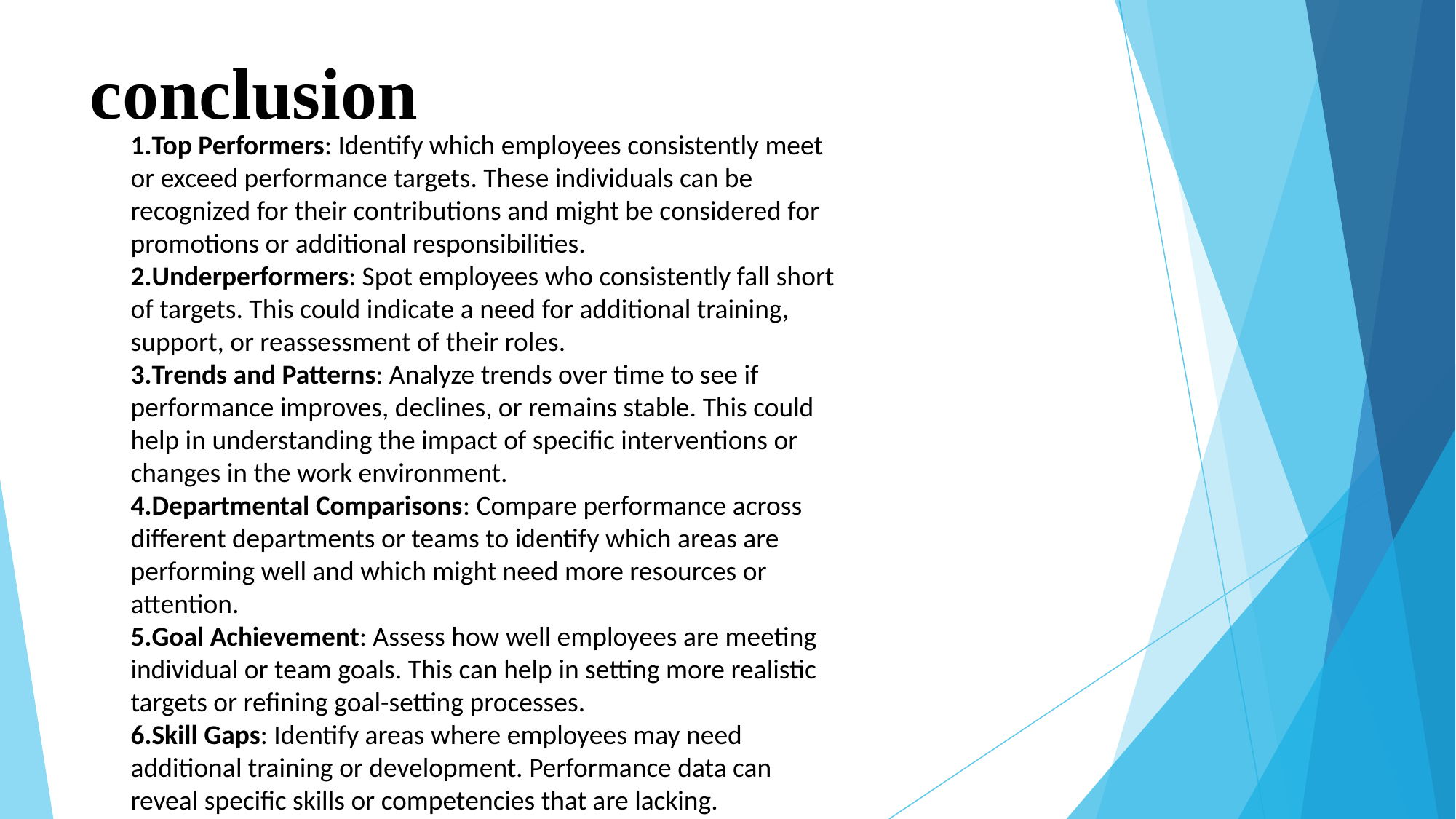

# conclusion
Top Performers: Identify which employees consistently meet or exceed performance targets. These individuals can be recognized for their contributions and might be considered for promotions or additional responsibilities.
Underperformers: Spot employees who consistently fall short of targets. This could indicate a need for additional training, support, or reassessment of their roles.
Trends and Patterns: Analyze trends over time to see if performance improves, declines, or remains stable. This could help in understanding the impact of specific interventions or changes in the work environment.
Departmental Comparisons: Compare performance across different departments or teams to identify which areas are performing well and which might need more resources or attention.
Goal Achievement: Assess how well employees are meeting individual or team goals. This can help in setting more realistic targets or refining goal-setting processes.
Skill Gaps: Identify areas where employees may need additional training or development. Performance data can reveal specific skills or competencies that are lacking.